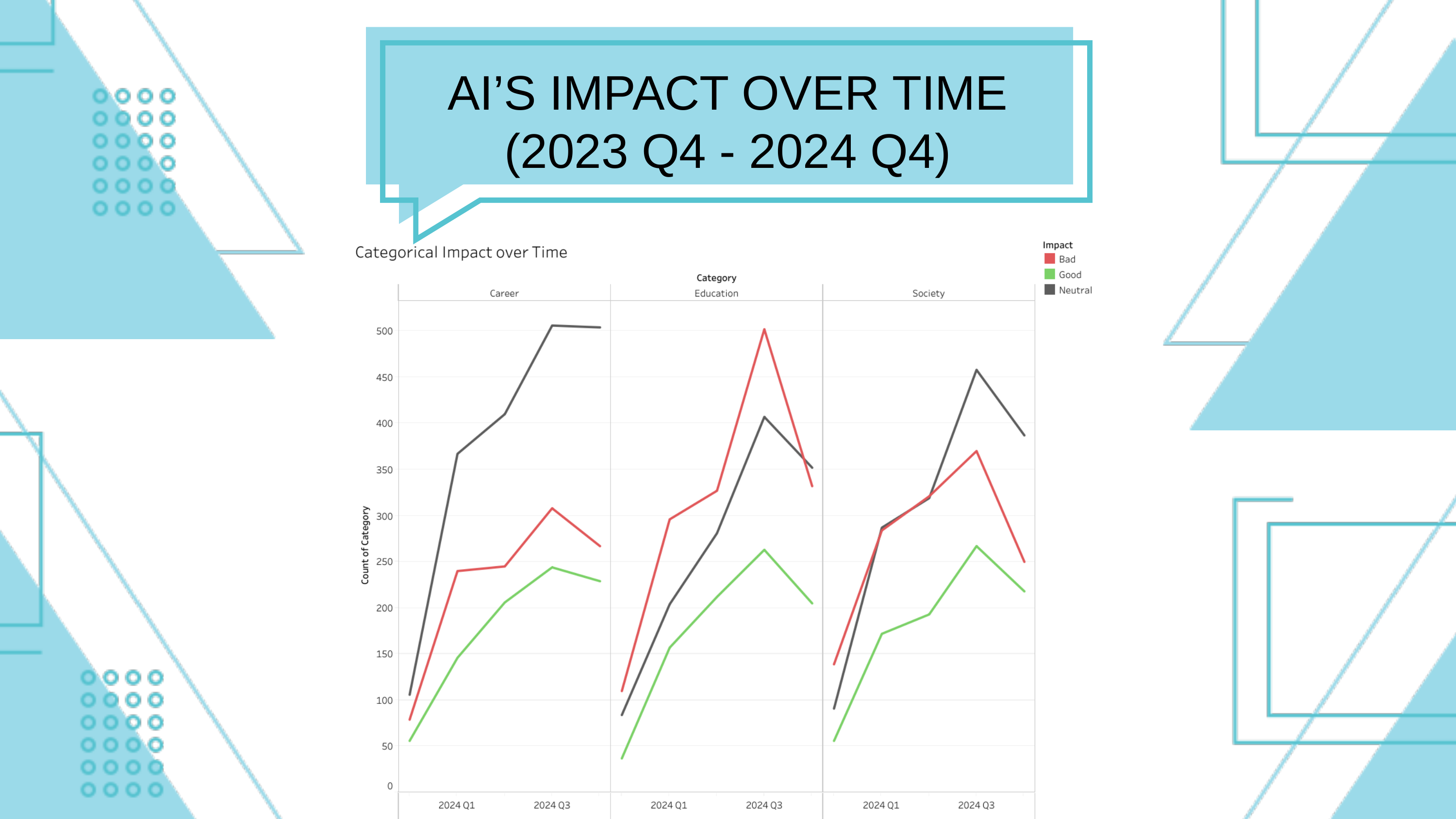

AI’S IMPACT OVER TIME (2023 Q4 - 2024 Q4)